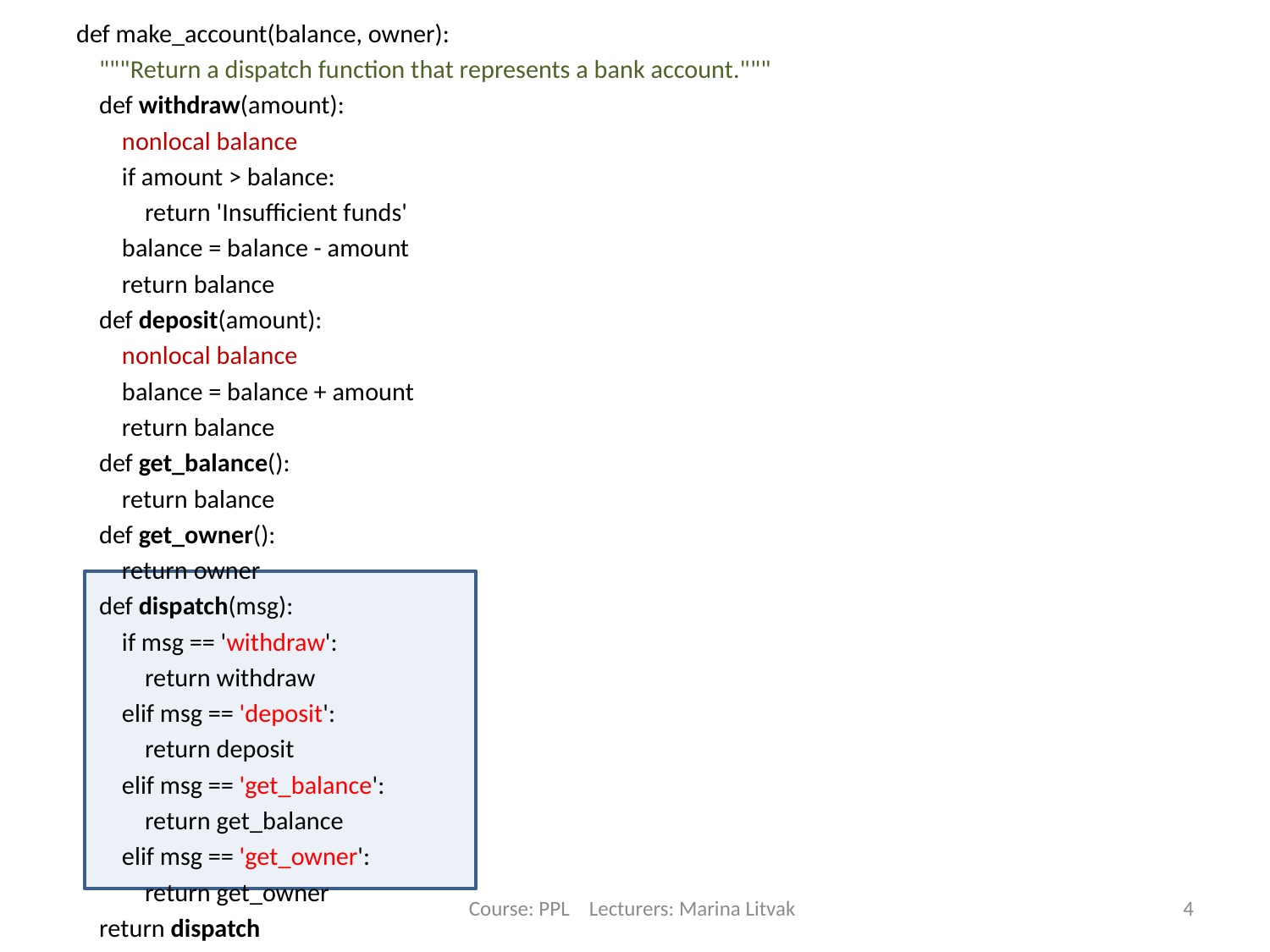

def make_account(balance, owner):
    """Return a dispatch function that represents a bank account."""
    def withdraw(amount):
        nonlocal balance
        if amount > balance:
            return 'Insufficient funds'
        balance = balance - amount
        return balance
    def deposit(amount):
        nonlocal balance
        balance = balance + amount
        return balance
    def get_balance():
        return balance
    def get_owner():
        return owner
    def dispatch(msg):
        if msg == 'withdraw':
            return withdraw
        elif msg == 'deposit':
            return deposit
        elif msg == 'get_balance':
            return get_balance
        elif msg == 'get_owner':
            return get_owner
    return dispatch

Course: PPL    Lecturers: Marina Litvak
4